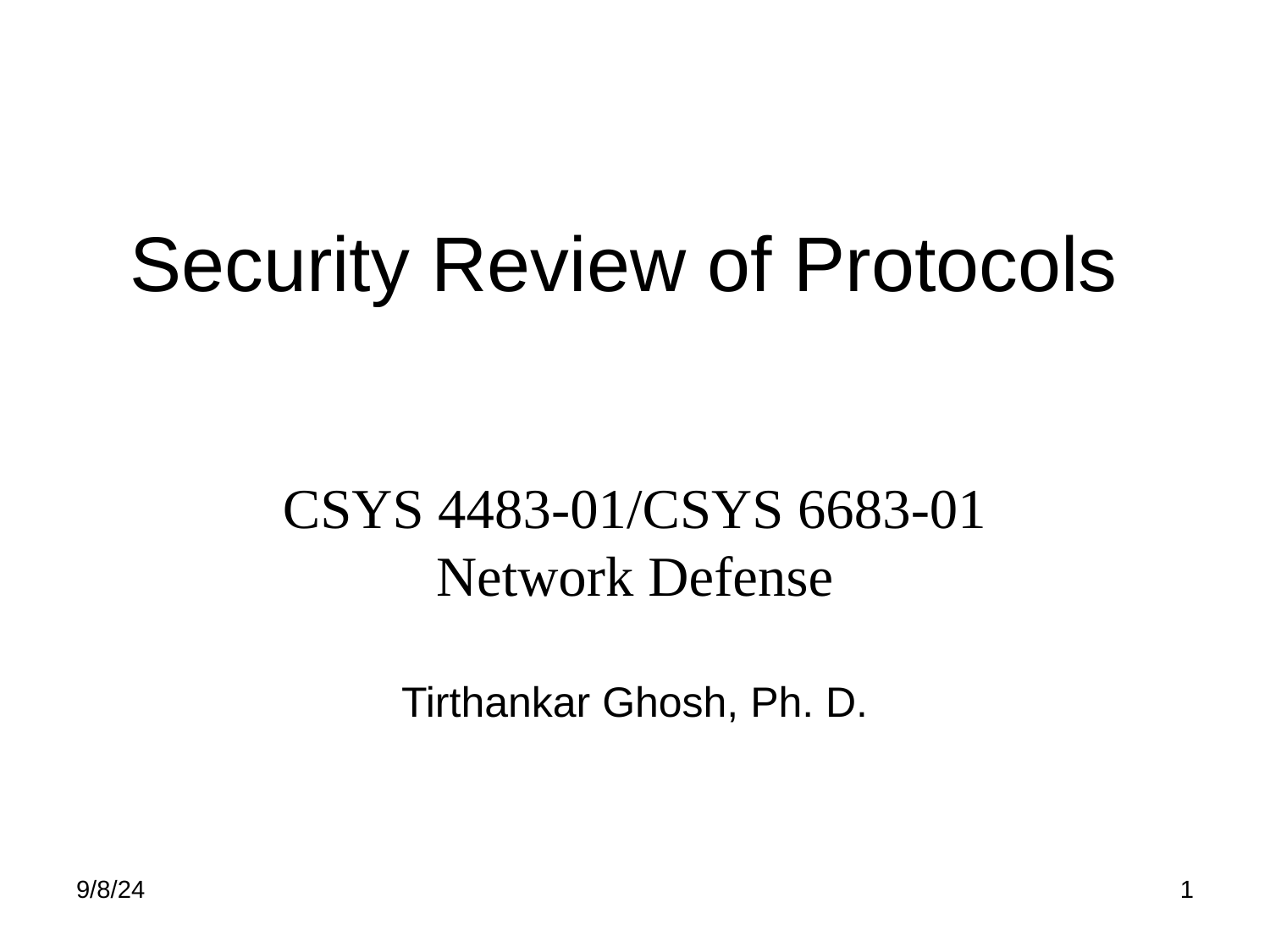

# Security Review of Protocols
CSYS 4483-01/CSYS 6683-01
Network Defense

Tirthankar Ghosh, Ph. D.
9/8/24
1